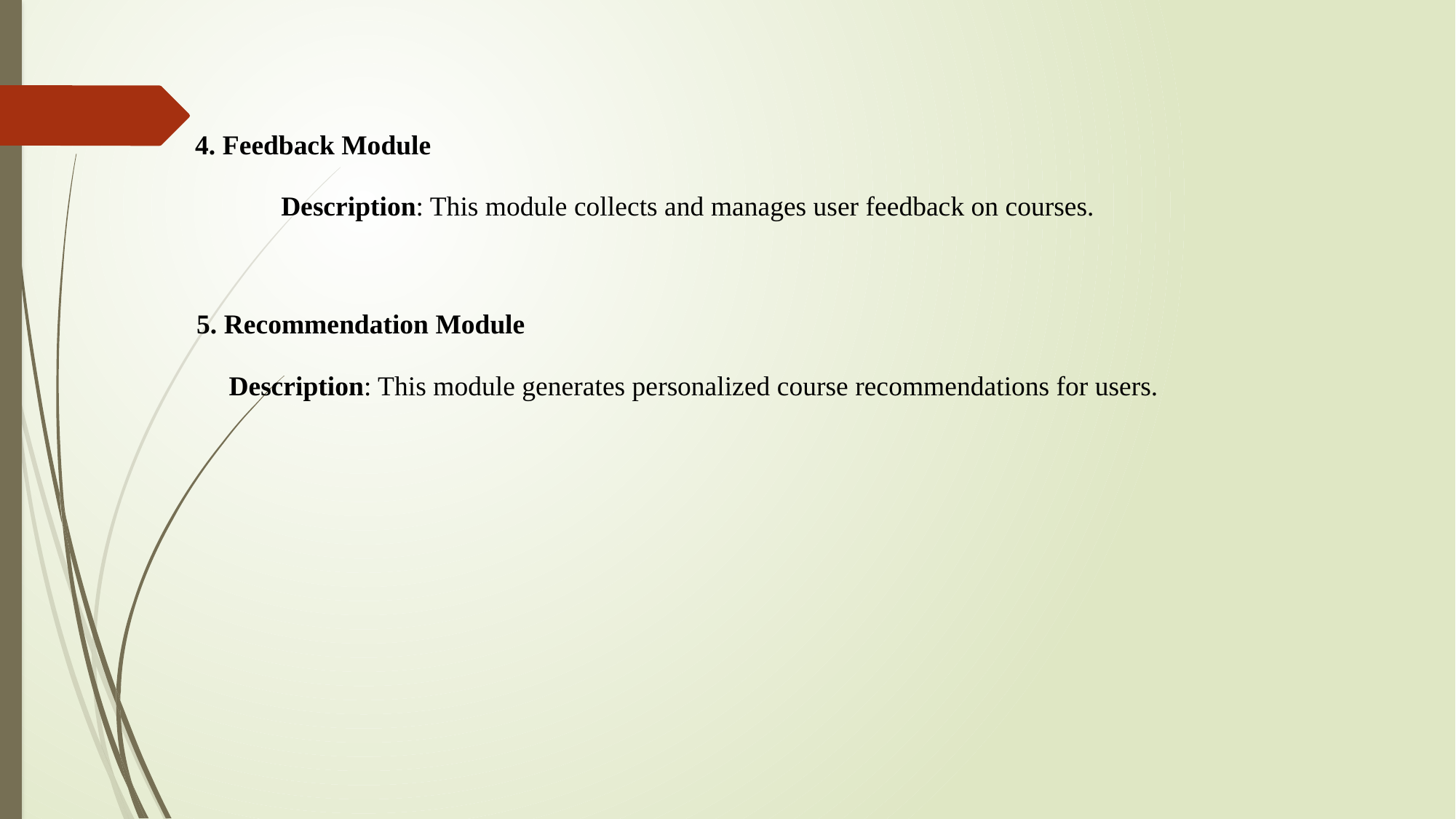

4. Feedback Module
Description: This module collects and manages user feedback on courses.
5. Recommendation Module
Description: This module generates personalized course recommendations for users.